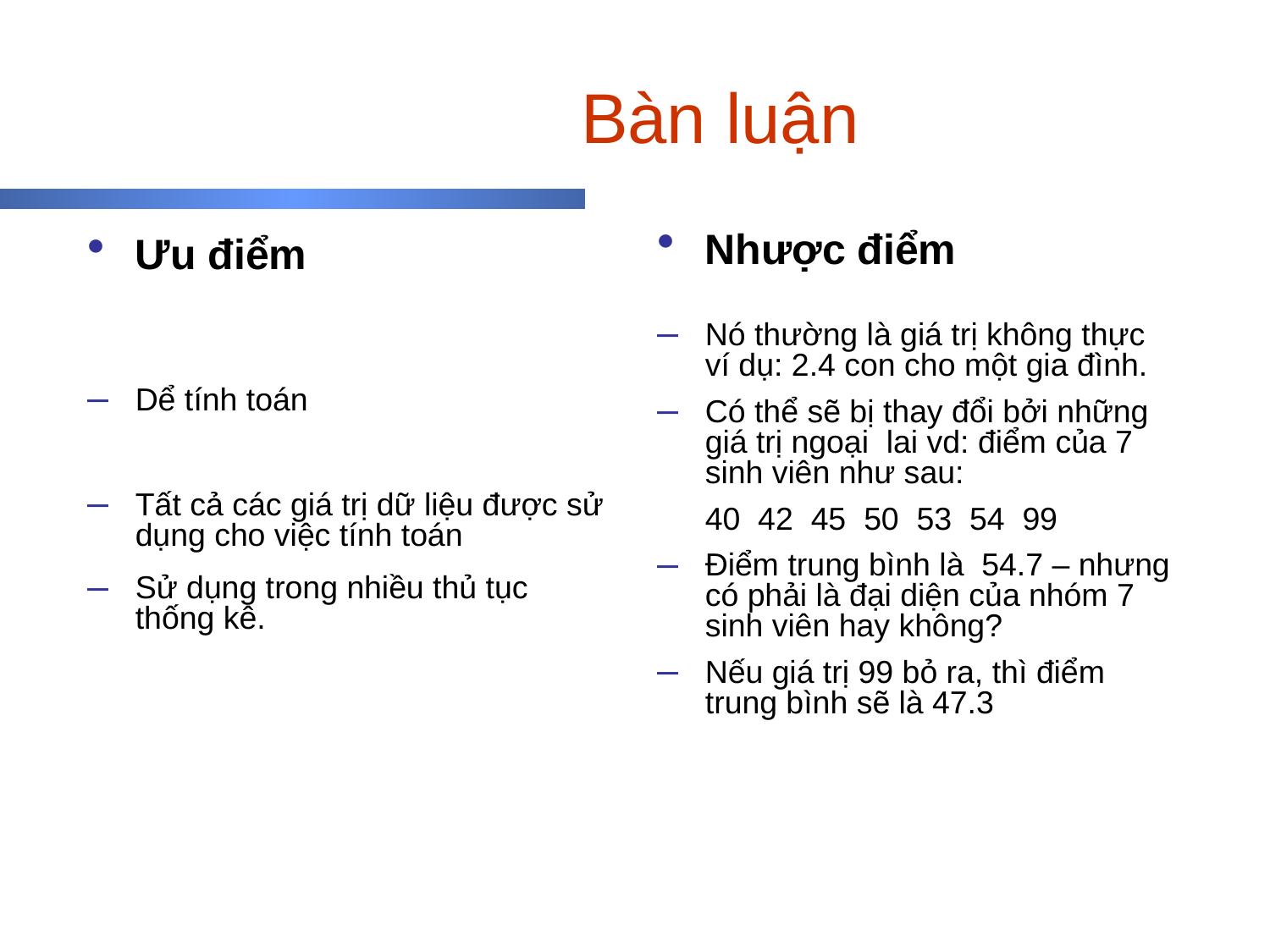

# Bàn luận
Nhược điểm

Nó thường là giá trị không thực ví dụ: 2.4 con cho một gia đình.
Có thể sẽ bị thay đổi bởi những giá trị ngoại  lai vd: điểm của 7 sinh viên như sau:
	40  42  45  50  53  54  99
Điểm trung bình là  54.7 – nhưng có phải là đại diện của nhóm 7 sinh viên hay không?
Nếu giá trị 99 bỏ ra, thì điểm trung bình sẽ là 47.3

Ưu điểm

Dể tính toán

Tất cả các giá trị dữ liệu được sử dụng cho việc tính toán
Sử dụng trong nhiều thủ tục thống kê.